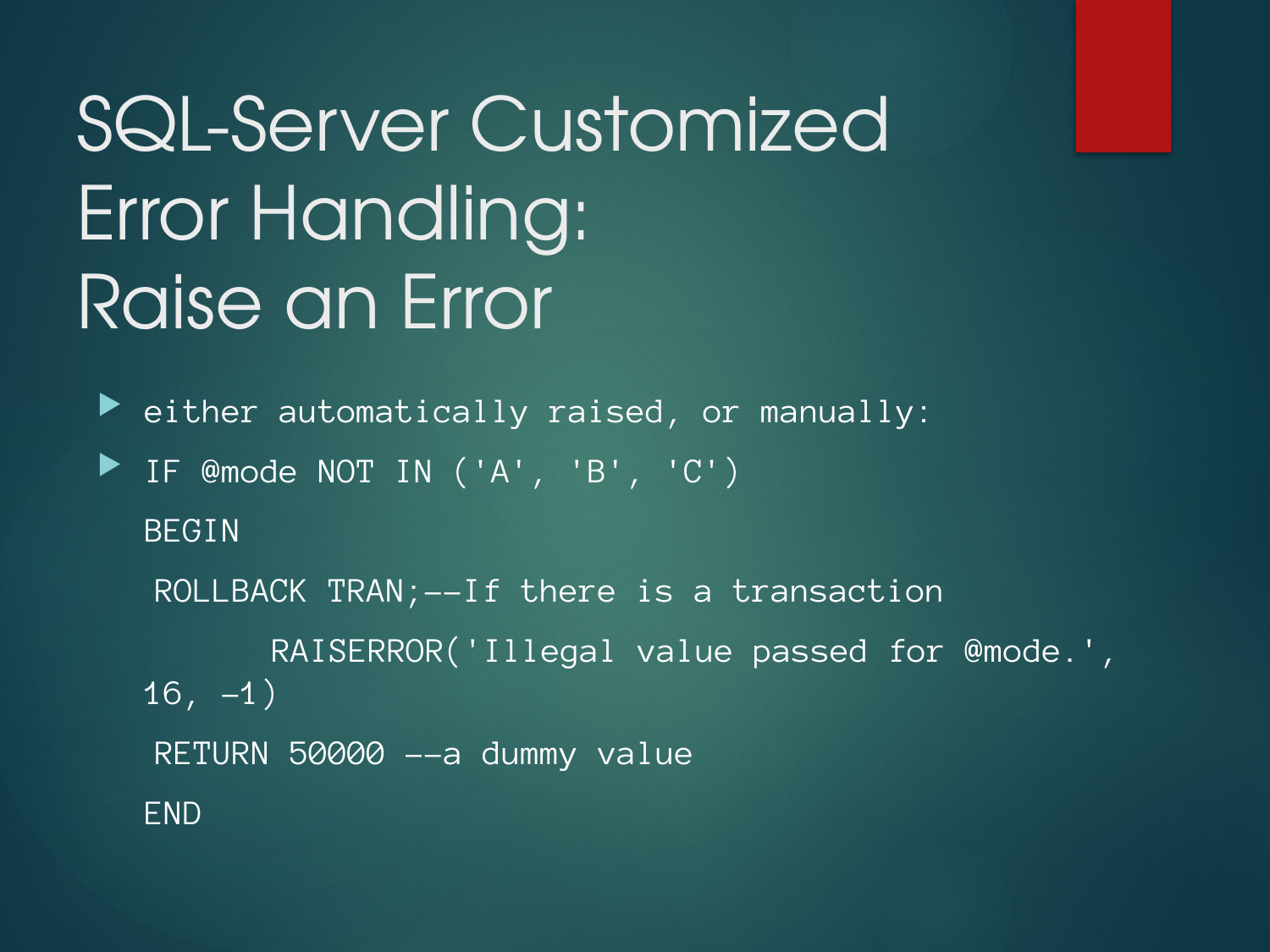

# SQL-Server Customized Error Handling: Raise an Error
either automatically raised, or manually:
IF @mode NOT IN ('A', 'B', 'C')
	BEGIN
   ROLLBACK TRAN;--If there is a transaction
   	RAISERROR('Illegal value passed for @mode.', 16, -1)
   RETURN 50000 --a dummy value
	END